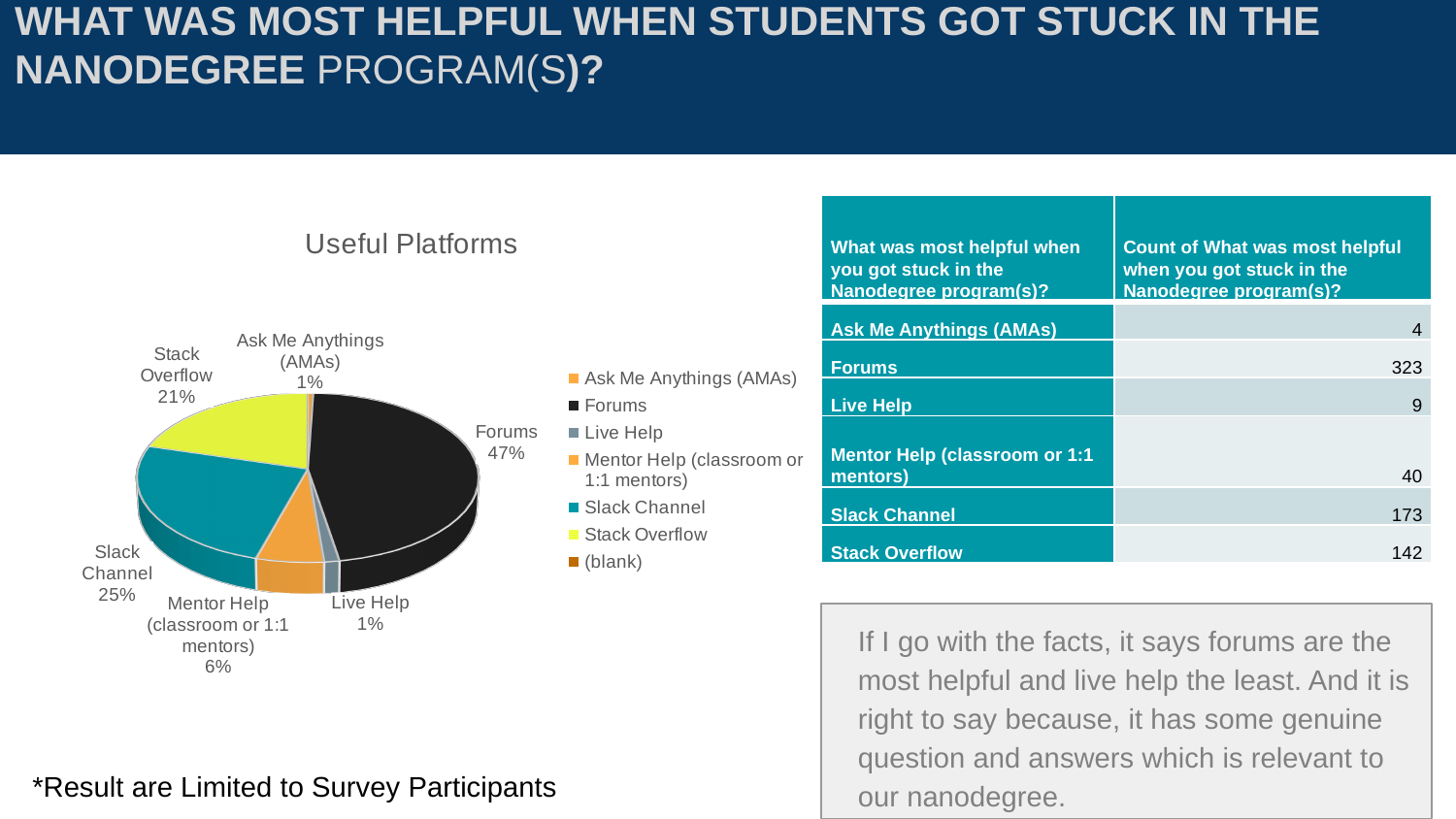

# WHAT WAS MOST HELPFUL WHEN STUDENTS GOT STUCK IN THE NANODEGREE PROGRAM(S)?
| What was most helpful when you got stuck in the Nanodegree program(s)? | Count of What was most helpful when you got stuck in the Nanodegree program(s)? |
| --- | --- |
| Ask Me Anythings (AMAs) | 4 |
| Forums | 323 |
| Live Help | 9 |
| Mentor Help (classroom or 1:1 mentors) | 40 |
| Slack Channel | 173 |
| Stack Overflow | 142 |

[unsupported chart]

If I go with the facts, it says forums are the most helpful and live help the least. And it is right to say because, it has some genuine question and answers which is relevant to our nanodegree.
*Result are Limited to Survey Participants